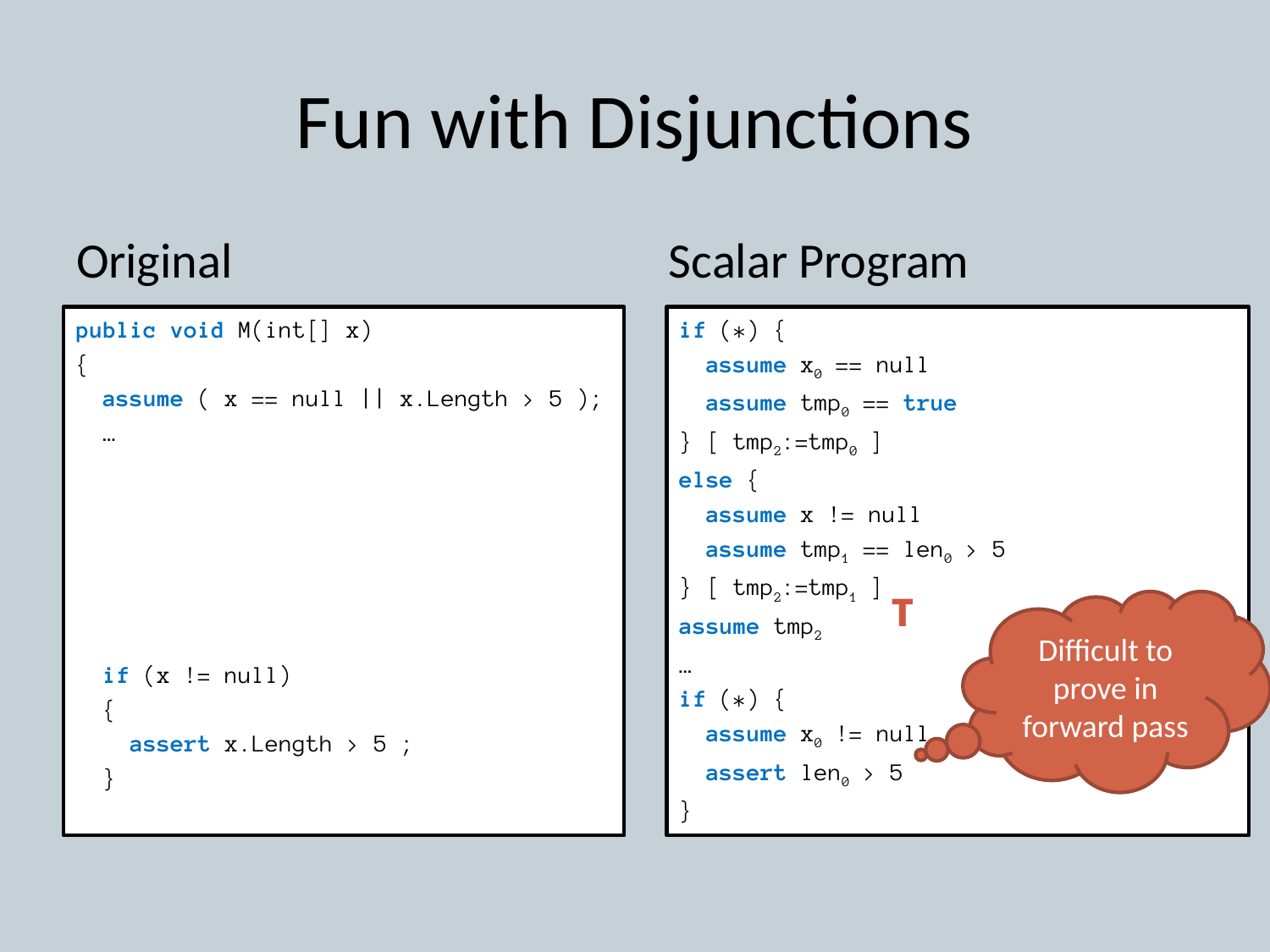

# Fun with Disjunctions
Original
Scalar Program
public void M(int[] x)
{
  assume ( x == null || x.Length > 5 );
  …

  if (x != null)
  {
    assert x.Length > 5 ;
  }
if (*) {
  assume x0 == null
  assume tmp0 == true
} [ tmp2:=tmp0 ]
else {
  assume x != null
  assume tmp1 == len0 > 5
} [ tmp2:=tmp1 ]
assume tmp2
…
if (*) {
  assume x0 != null
  assert len0 > 5
}
ᴛ
Difficult to prove in forward pass